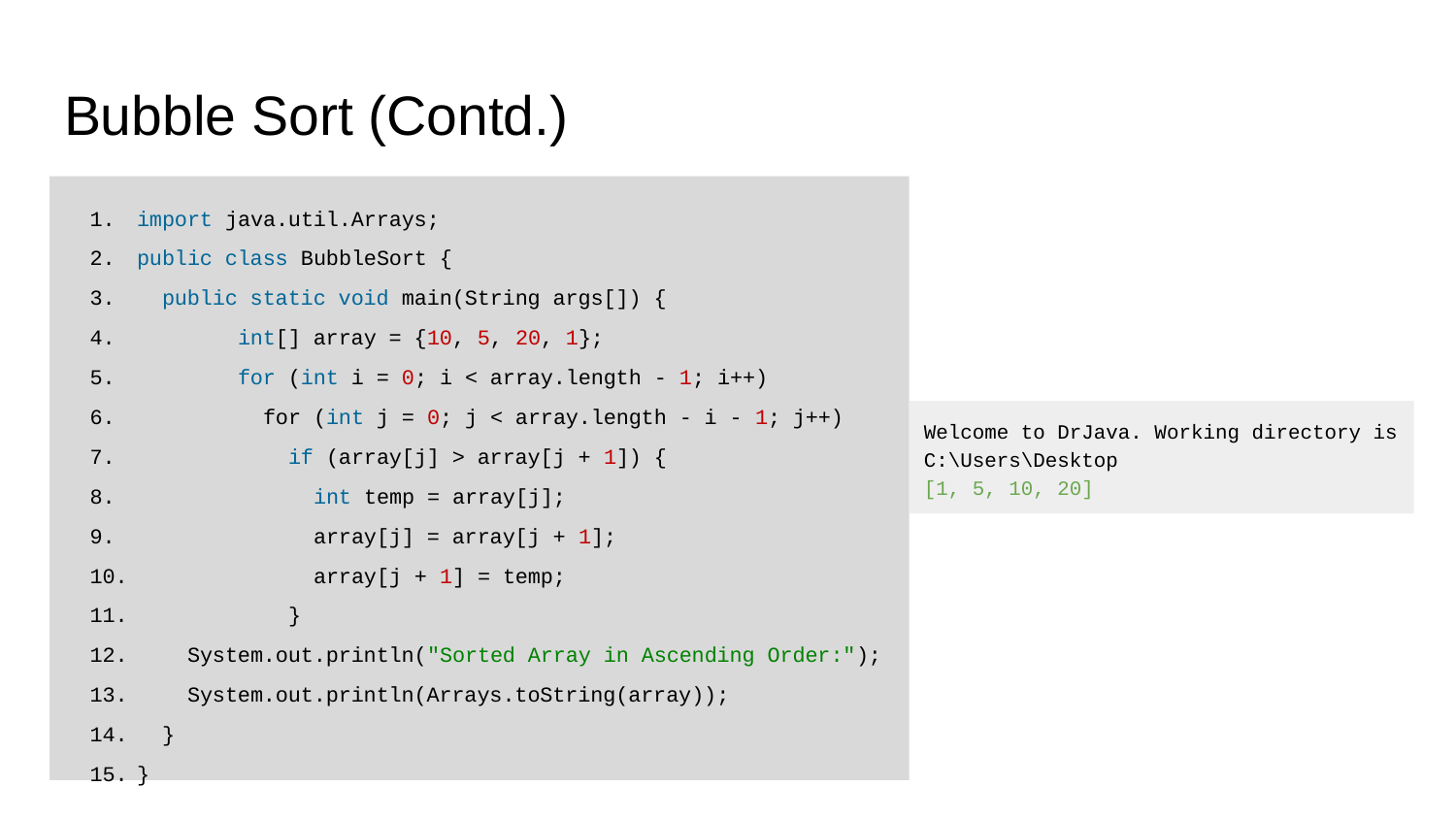

# Bubble Sort (Contd.)
import java.util.Arrays;
public class BubbleSort {
  public static void main(String args[]) {
        int[] array = {10, 5, 20, 1};
        for (int i = 0; i < array.length - 1; i++)
          for (int j = 0; j < array.length - i - 1; j++)
            if (array[j] > array[j + 1]) {
              int temp = array[j];
              array[j] = array[j + 1];
              array[j + 1] = temp;
            }
    System.out.println("Sorted Array in Ascending Order:");
    System.out.println(Arrays.toString(array));
  }
}
Welcome to DrJava. Working directory is C:\Users\Desktop
[1, 5, 10, 20]